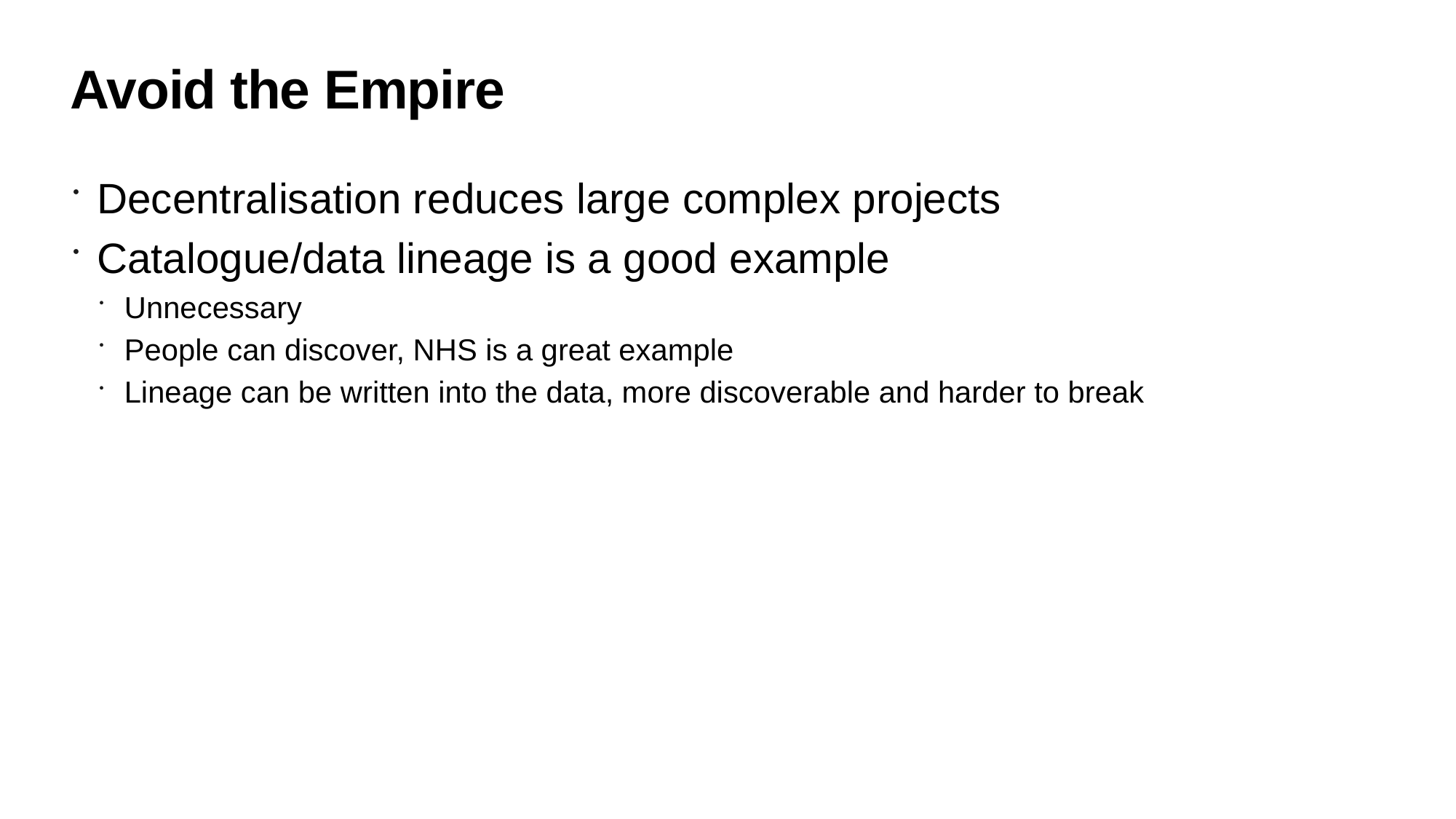

# Avoid the Empire
Decentralisation reduces large complex projects
Catalogue/data lineage is a good example
Unnecessary
People can discover, NHS is a great example
Lineage can be written into the data, more discoverable and harder to break